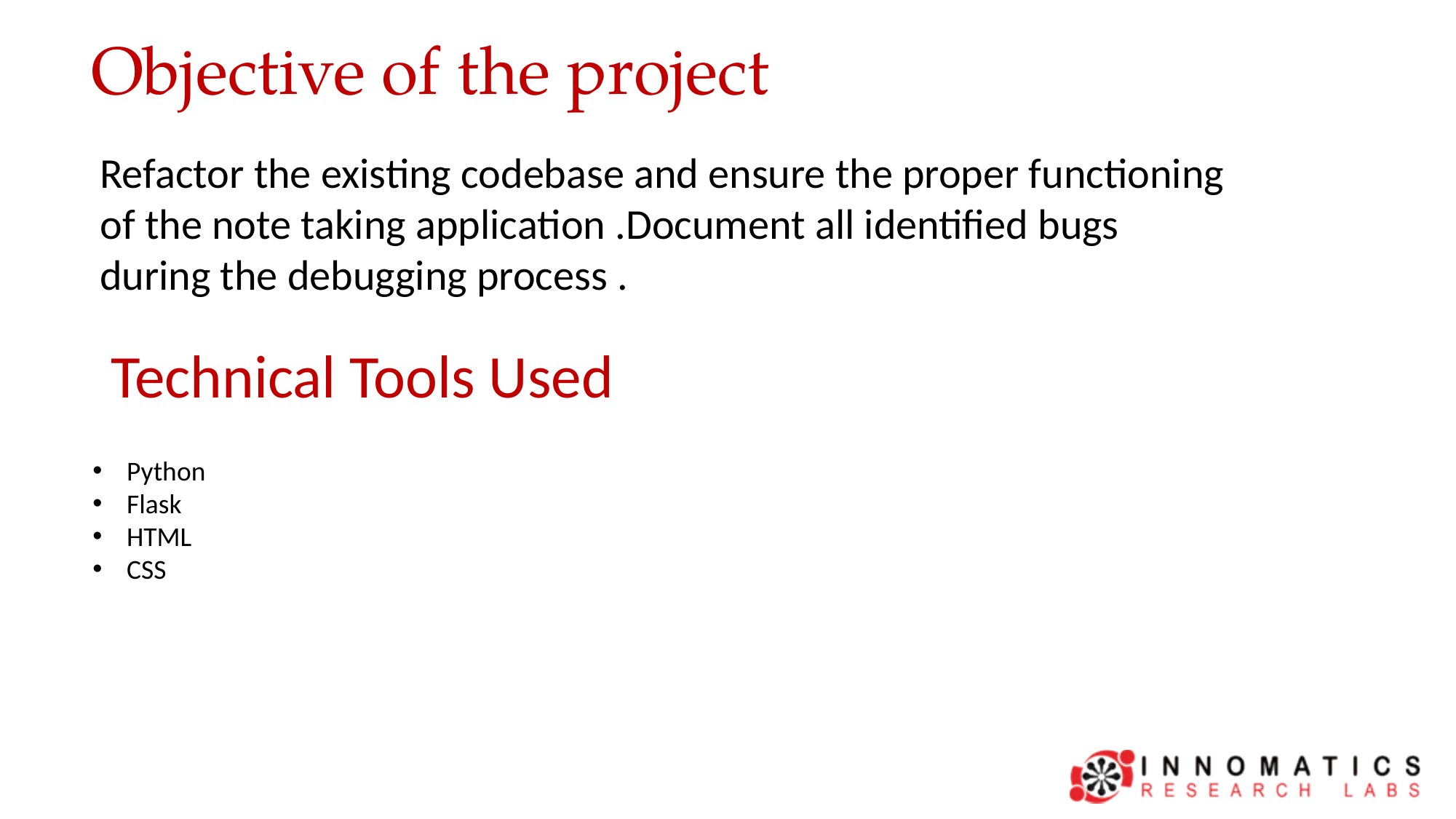

# Objective of the project
Refactor the existing codebase and ensure the proper functioning of the note taking application .Document all identified bugs during the debugging process .
Technical Tools Used
Python
Flask
HTML
CSS